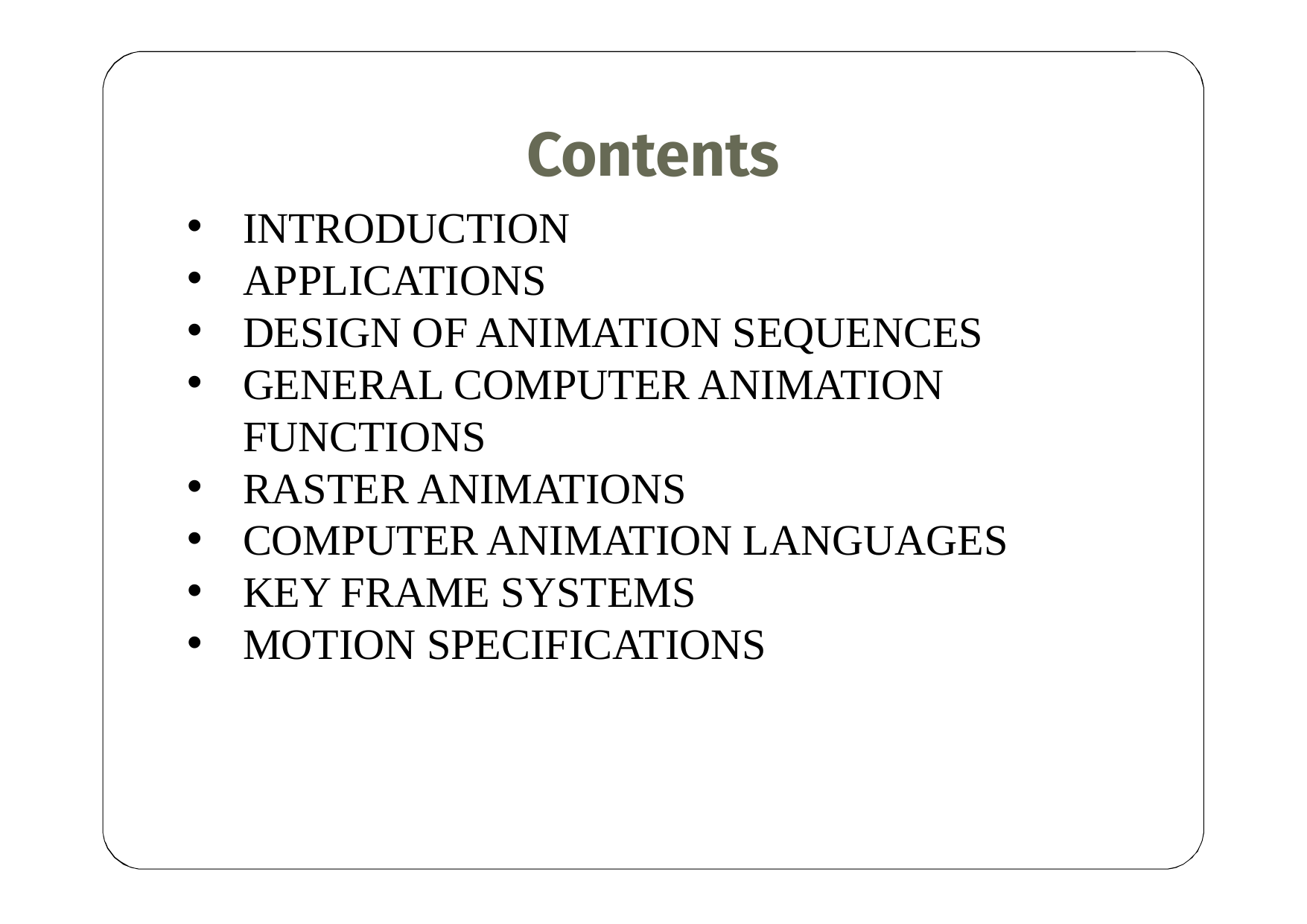

# Contents
INTRODUCTION
APPLICATIONS
DESIGN OF ANIMATION SEQUENCES
GENERAL COMPUTER ANIMATION FUNCTIONS
RASTER ANIMATIONS
COMPUTER ANIMATION LANGUAGES
KEY FRAME SYSTEMS
MOTION SPECIFICATIONS